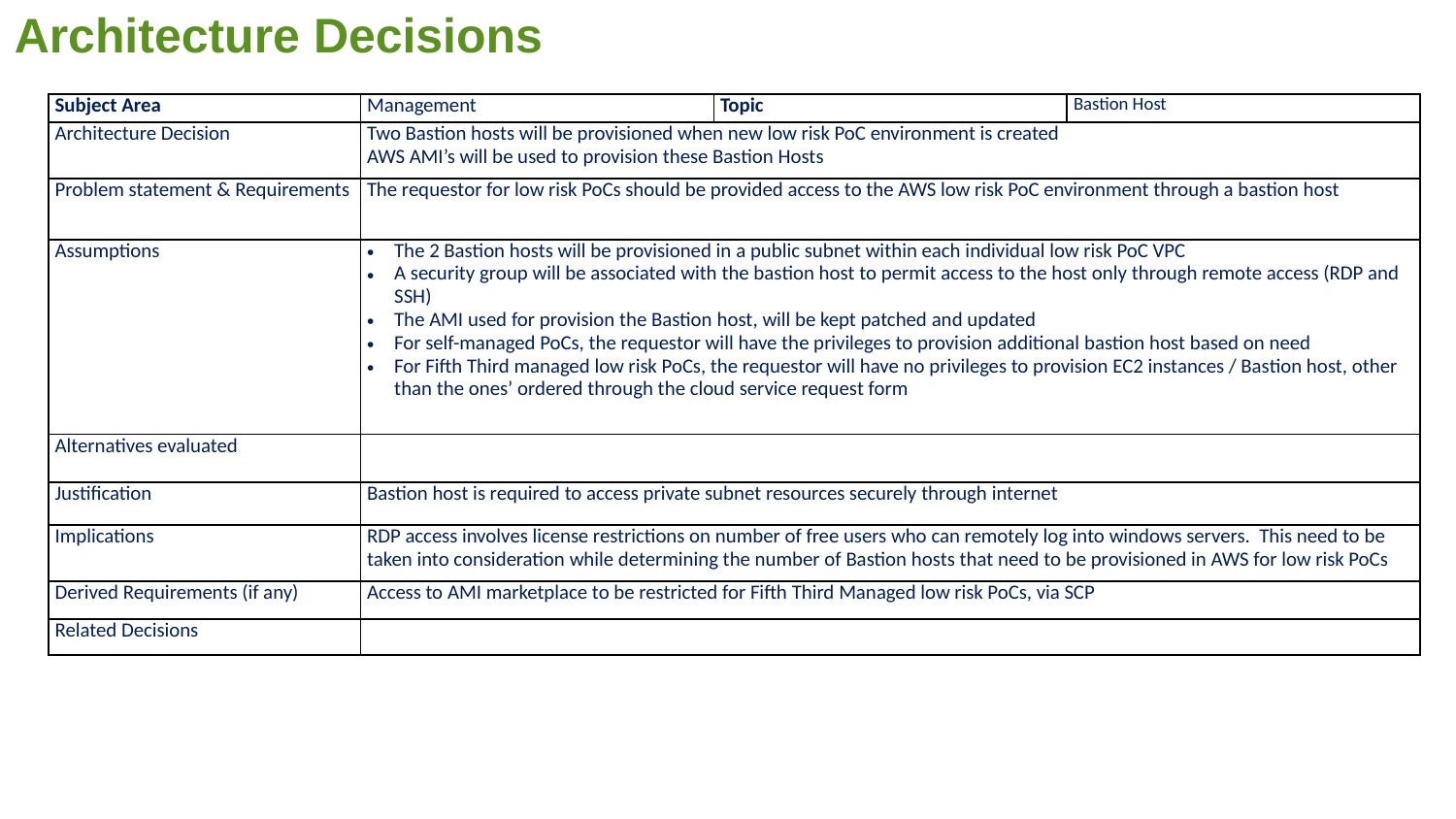

Architecture Decisions
| Subject Area | Management | Topic | Bastion Host |
| --- | --- | --- | --- |
| Architecture Decision | Two Bastion hosts will be provisioned when new low risk PoC environment is created AWS AMI’s will be used to provision these Bastion Hosts |  |  |
| Problem statement & Requirements | The requestor for low risk PoCs should be provided access to the AWS low risk PoC environment through a bastion host |  |  |
| Assumptions | The 2 Bastion hosts will be provisioned in a public subnet within each individual low risk PoC VPC A security group will be associated with the bastion host to permit access to the host only through remote access (RDP and SSH) The AMI used for provision the Bastion host, will be kept patched and updated For self-managed PoCs, the requestor will have the privileges to provision additional bastion host based on need For Fifth Third managed low risk PoCs, the requestor will have no privileges to provision EC2 instances / Bastion host, other than the ones’ ordered through the cloud service request form |  |  |
| Alternatives evaluated |  |  |  |
| Justification | Bastion host is required to access private subnet resources securely through internet |  |  |
| Implications | RDP access involves license restrictions on number of free users who can remotely log into windows servers. This need to be taken into consideration while determining the number of Bastion hosts that need to be provisioned in AWS for low risk PoCs |  |  |
| Derived Requirements (if any) | Access to AMI marketplace to be restricted for Fifth Third Managed low risk PoCs, via SCP |  |  |
| Related Decisions |  |  |  |